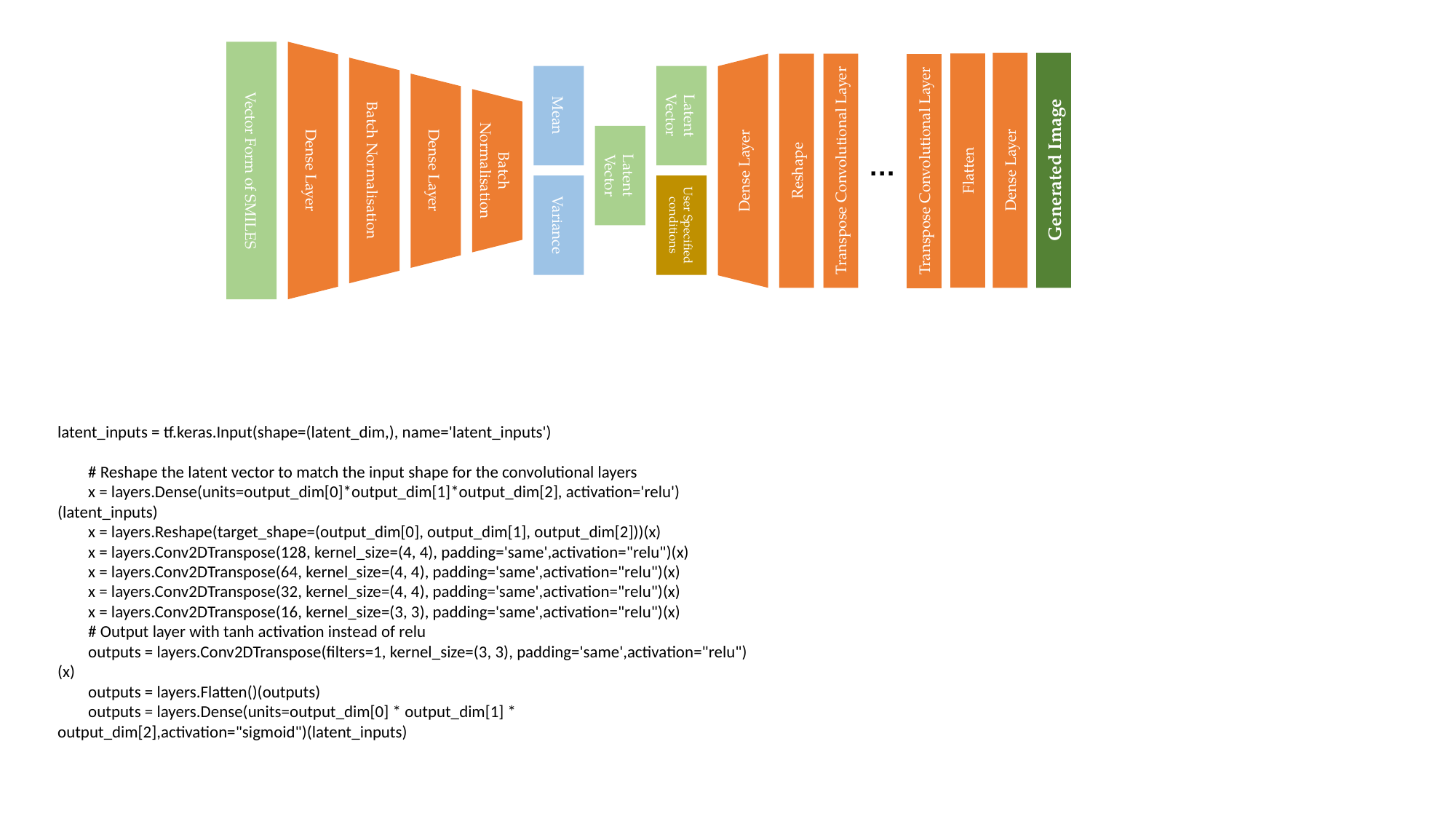

Latent Vector
Mean
…
Vector Form of SMILES
Dense Layer
Batch Normalisation
Dense Layer
Dense Layer
Batch Normalisation
Latent Vector
Generated Image
Dense Layer
Flatten
Reshape
Transpose Convolutional Layer
Transpose Convolutional Layer
Variance
User Specified conditions
latent_inputs = tf.keras.Input(shape=(latent_dim,), name='latent_inputs')

        # Reshape the latent vector to match the input shape for the convolutional layers
        x = layers.Dense(units=output_dim[0]*output_dim[1]*output_dim[2], activation='relu')(latent_inputs)
        x = layers.Reshape(target_shape=(output_dim[0], output_dim[1], output_dim[2]))(x)
        x = layers.Conv2DTranspose(128, kernel_size=(4, 4), padding='same',activation="relu")(x)
        x = layers.Conv2DTranspose(64, kernel_size=(4, 4), padding='same',activation="relu")(x)
        x = layers.Conv2DTranspose(32, kernel_size=(4, 4), padding='same',activation="relu")(x)
        x = layers.Conv2DTranspose(16, kernel_size=(3, 3), padding='same',activation="relu")(x)
        # Output layer with tanh activation instead of relu
        outputs = layers.Conv2DTranspose(filters=1, kernel_size=(3, 3), padding='same',activation="relu")(x)
        outputs = layers.Flatten()(outputs)
        outputs = layers.Dense(units=output_dim[0] * output_dim[1] * output_dim[2],activation="sigmoid")(latent_inputs)